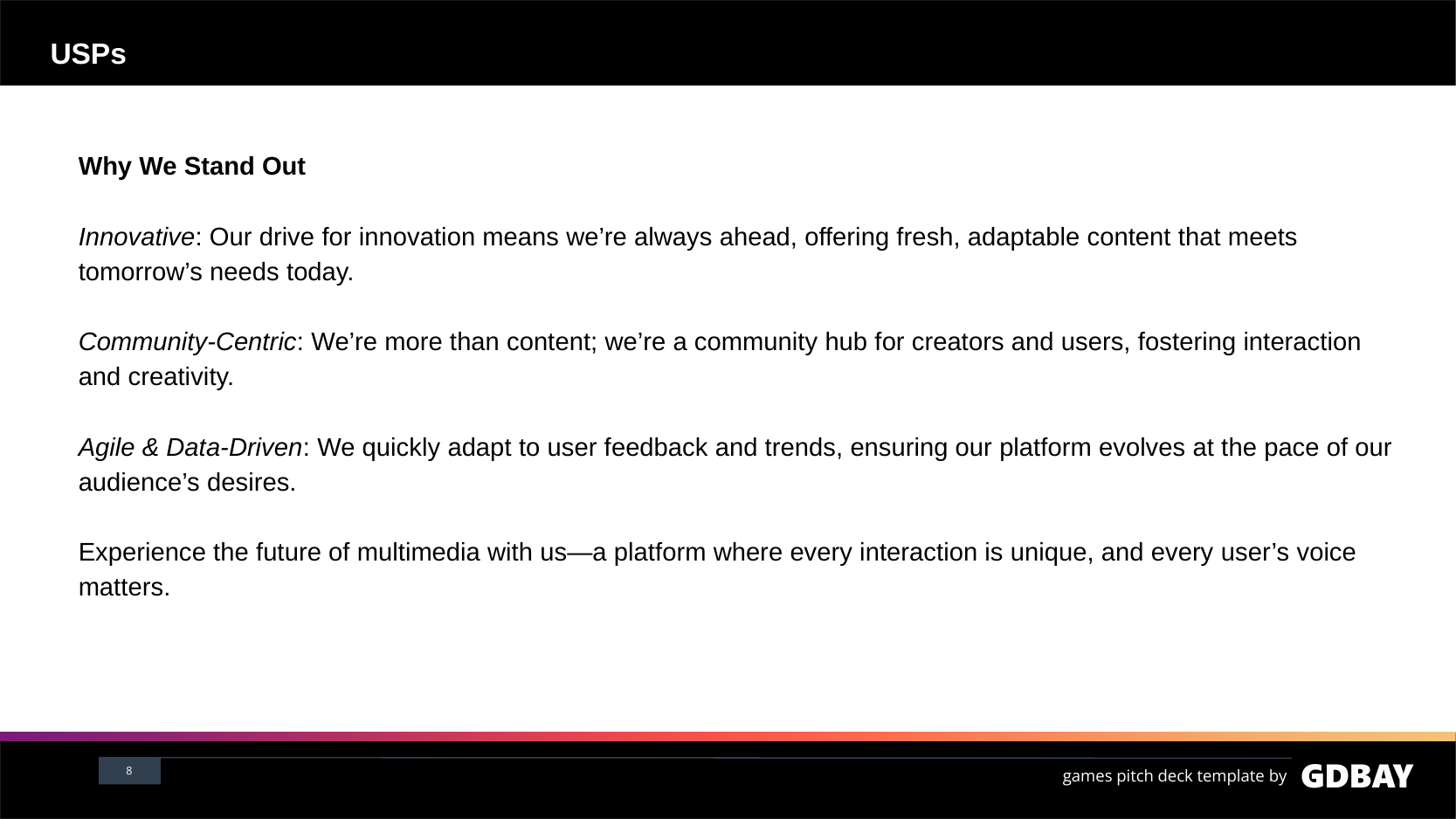

# USPs
Why We Stand Out

Innovative: Our drive for innovation means we’re always ahead, offering fresh, adaptable content that meets tomorrow’s needs today.

Community-Centric: We’re more than content; we’re a community hub for creators and users, fostering interaction and creativity.

Agile & Data-Driven: We quickly adapt to user feedback and trends, ensuring our platform evolves at the pace of our audience’s desires.

Experience the future of multimedia with us—a platform where every interaction is unique, and every user’s voice matters.
8